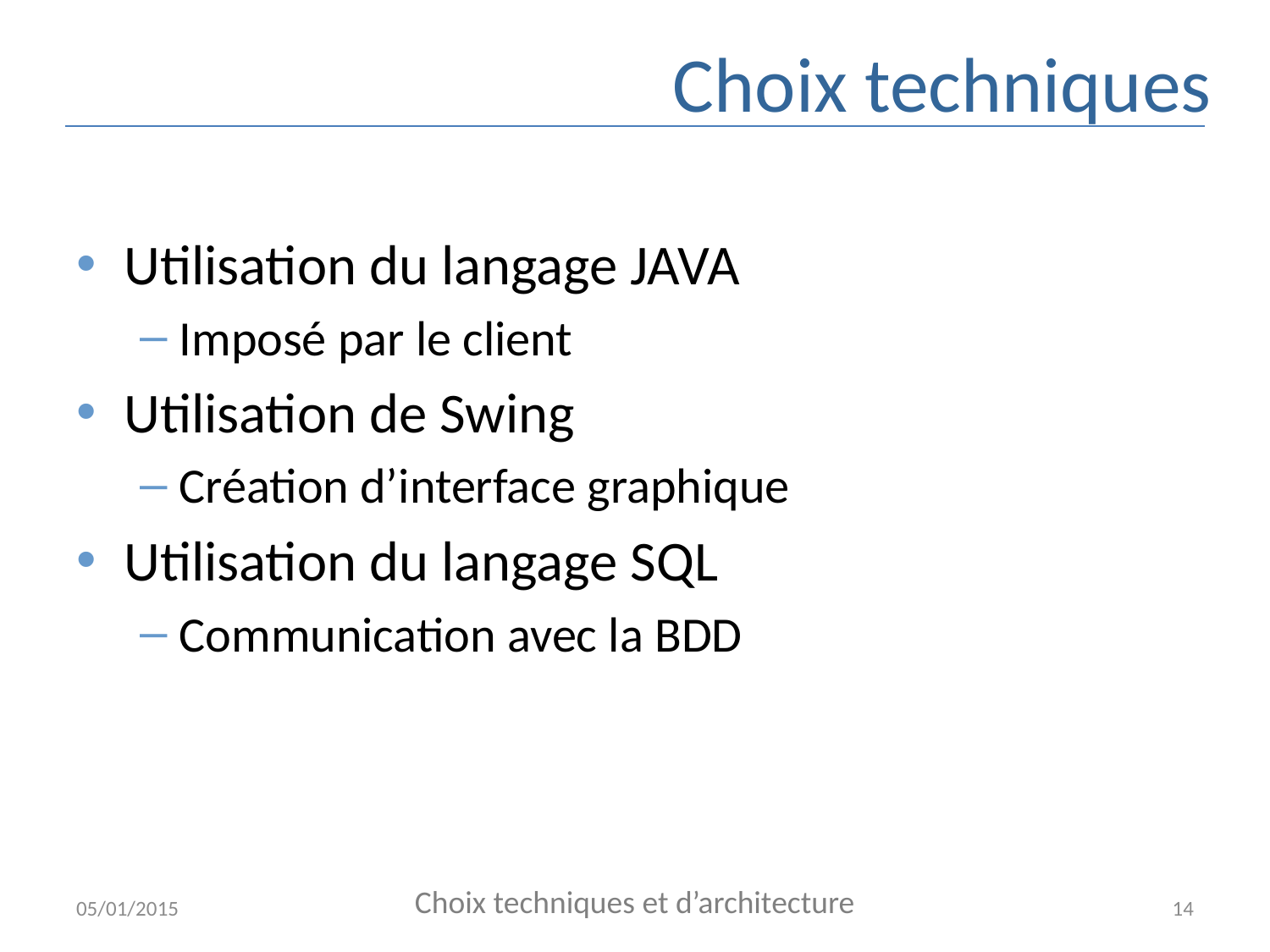

# Choix techniques
Utilisation du langage JAVA
Imposé par le client
Utilisation de Swing
Création d’interface graphique
Utilisation du langage SQL
Communication avec la BDD
Choix techniques et d’architecture
05/01/2015
14